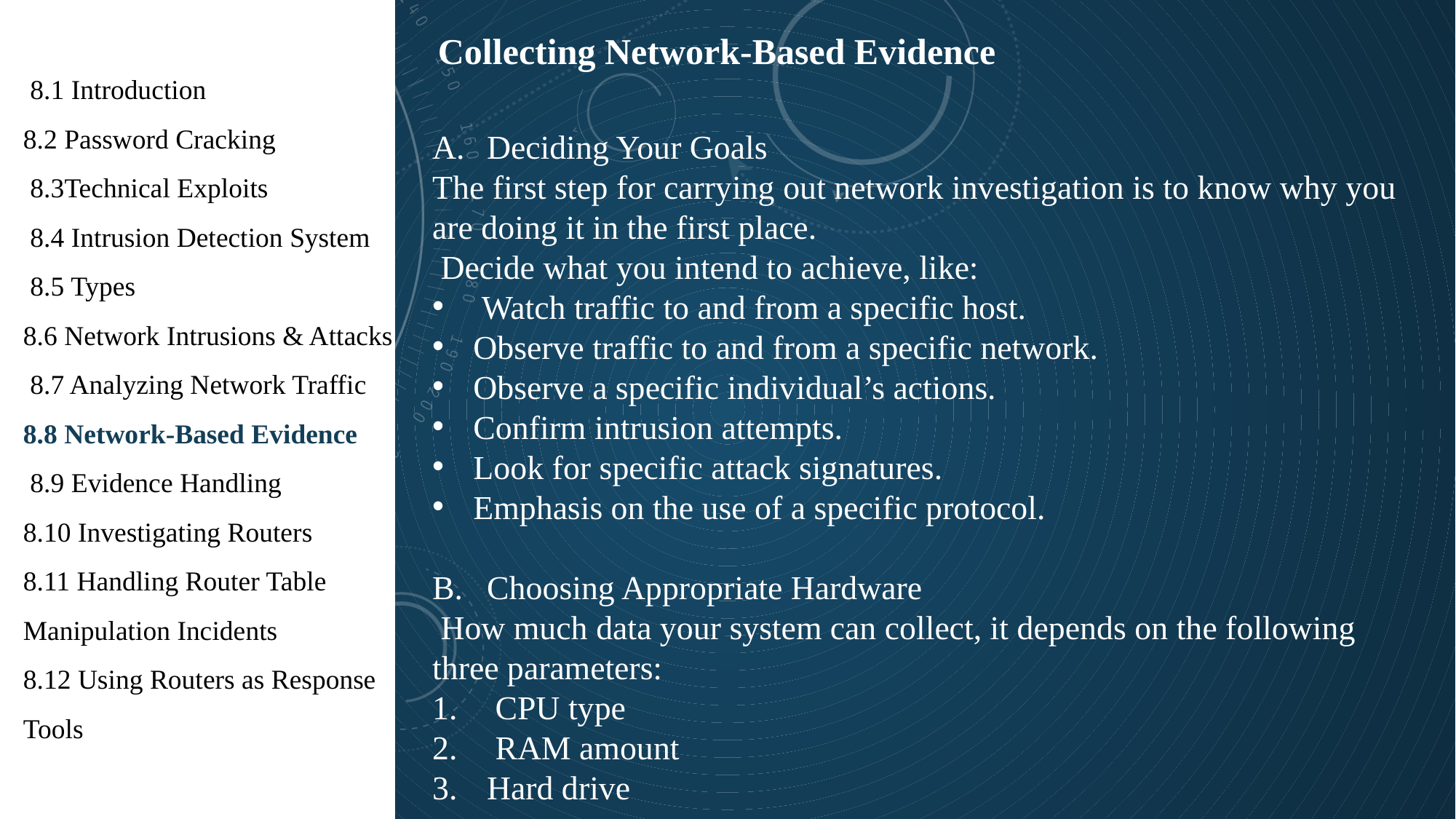

1
Collecting Network-Based Evidence
 8.1 Introduction
8.2 Password Cracking
 8.3Technical Exploits
 8.4 Intrusion Detection System
 8.5 Types
8.6 Network Intrusions & Attacks
 8.7 Analyzing Network Traffic
8.8 Network-Based Evidence
 8.9 Evidence Handling
8.10 Investigating Routers
8.11 Handling Router Table Manipulation Incidents
8.12 Using Routers as Response Tools
Deciding Your Goals
The first step for carrying out network investigation is to know why you are doing it in the first place.
 Decide what you intend to achieve, like:
 Watch traffic to and from a specific host.
Observe traffic to and from a specific network.
Observe a specific individual’s actions.
Confirm intrusion attempts.
Look for specific attack signatures.
Emphasis on the use of a specific protocol.

Choosing Appropriate Hardware
 How much data your system can collect, it depends on the following three parameters:
 CPU type
 RAM amount
Hard drive